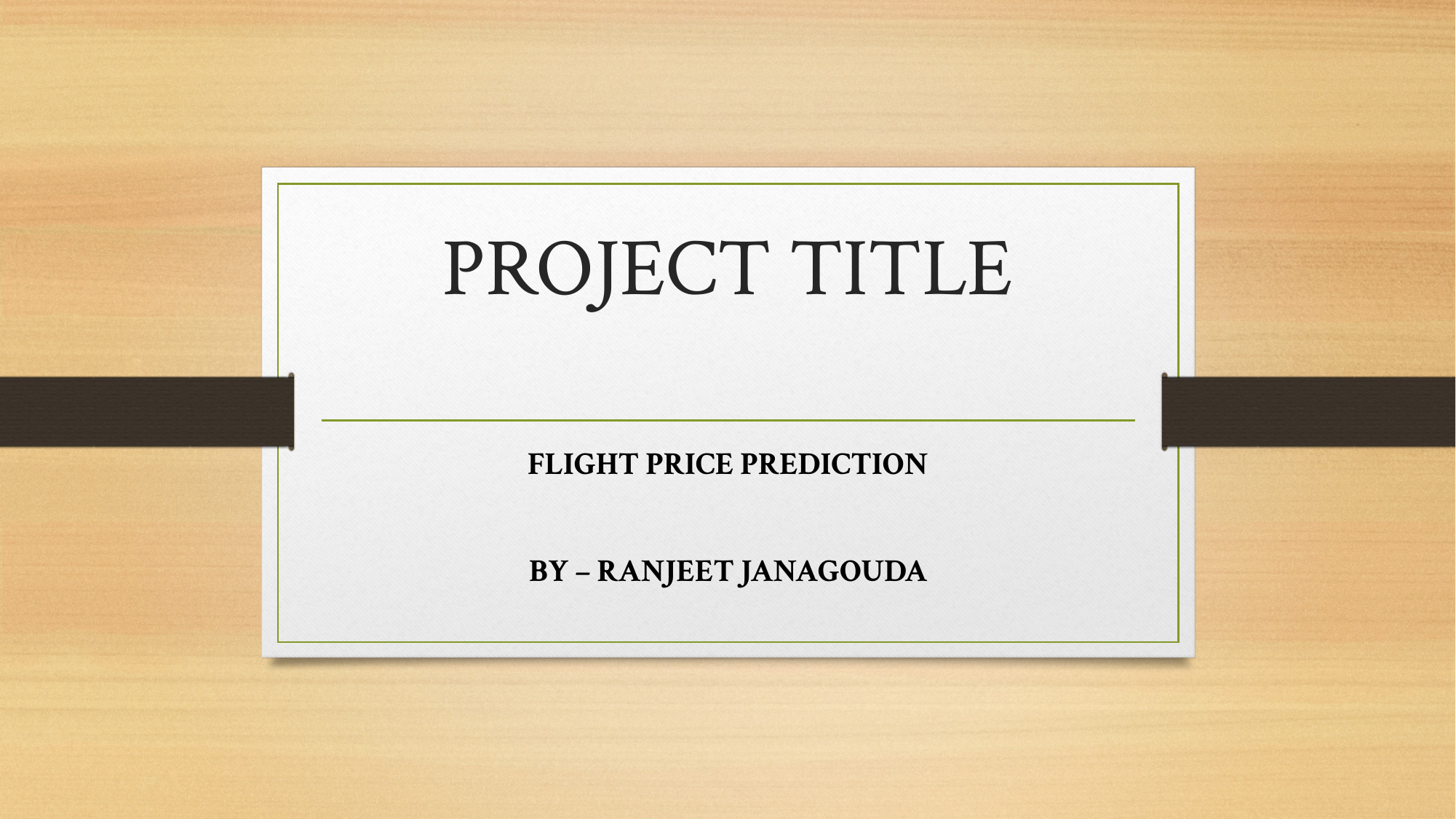

# PROJECT TITLE
FLIGHT PRICE PREDICTION

BY – RANJEET JANAGOUDA